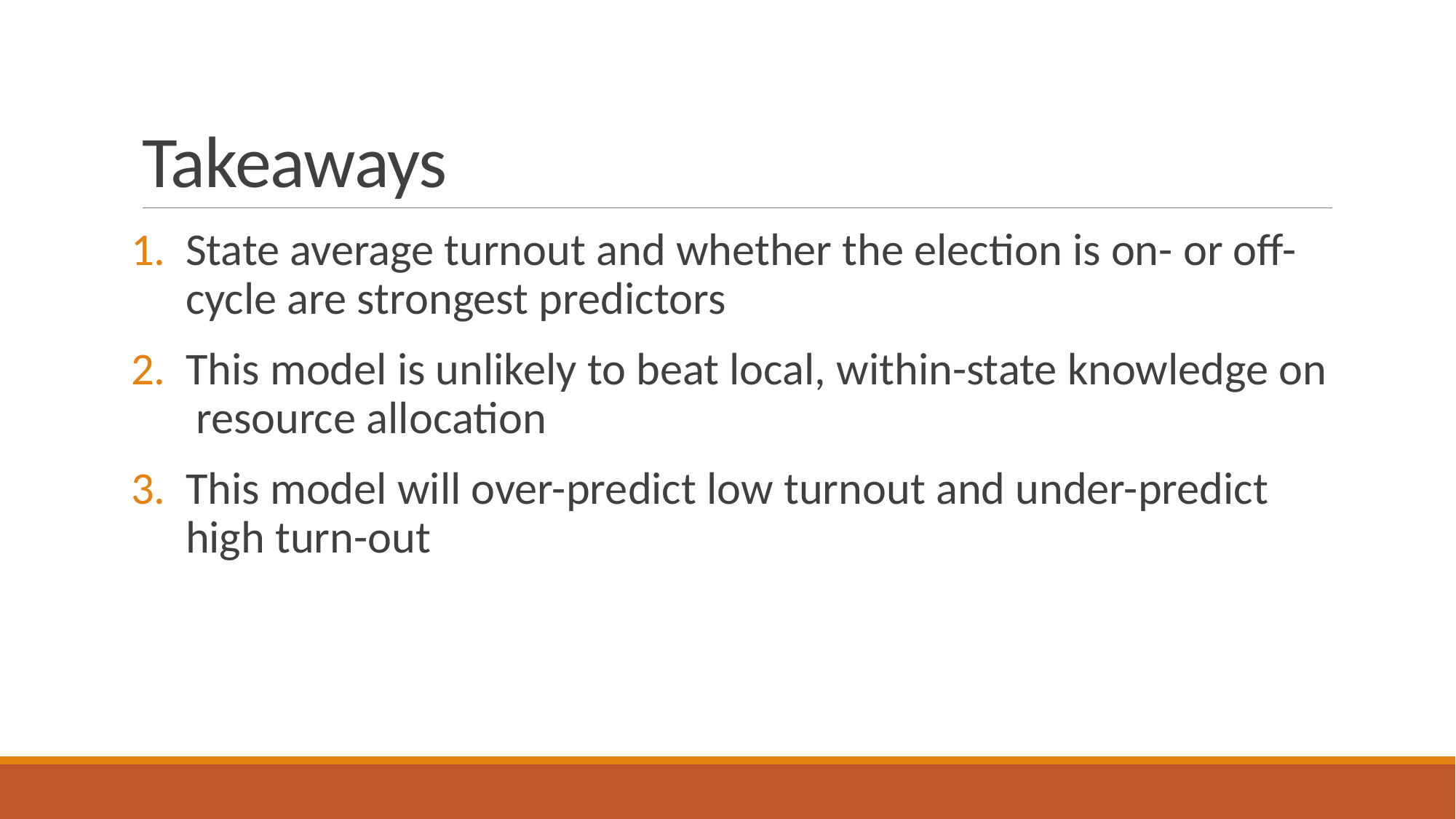

# Takeaways
State average turnout and whether the election is on- or off-cycle are strongest predictors
This model is unlikely to beat local, within-state knowledge on  resource allocation
This model will over-predict low turnout and under-predict high turn-out